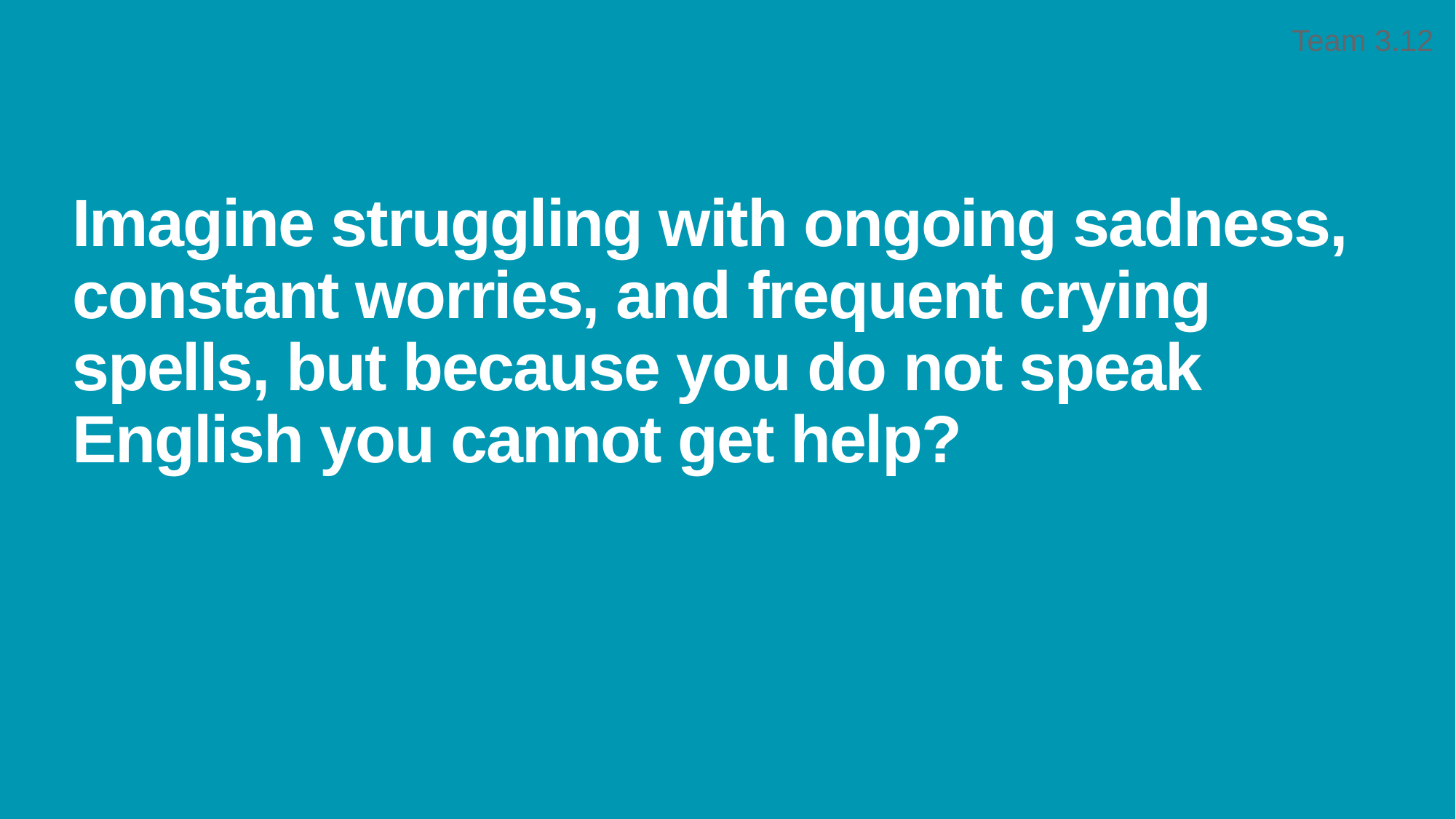

Team 3.12
# Imagine struggling with ongoing sadness, constant worries, and frequent crying spells, but because you do not speak English you cannot get help?